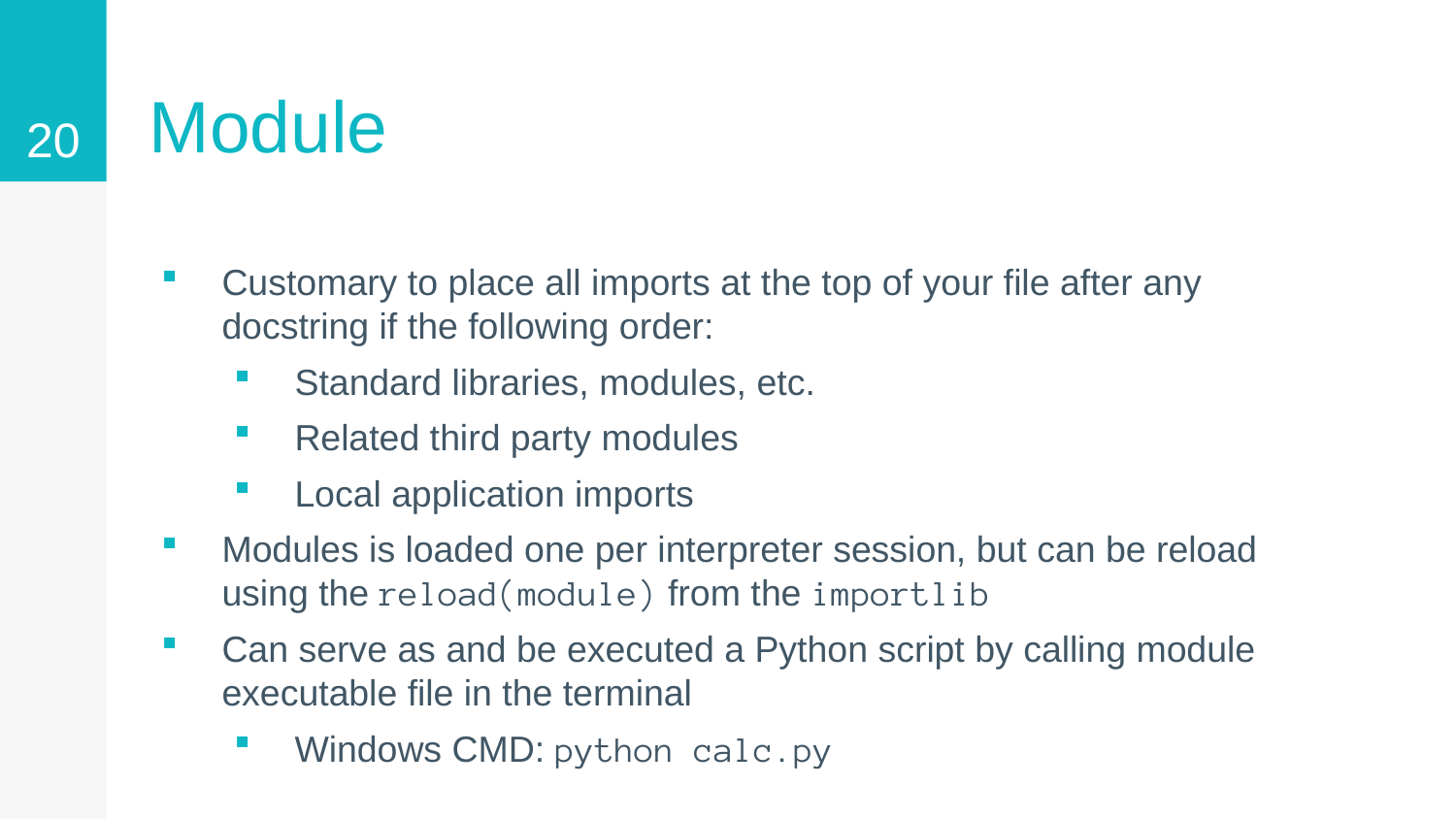

20
# Module
Customary to place all imports at the top of your file after any docstring if the following order:
Standard libraries, modules, etc.
Related third party modules
Local application imports
Modules is loaded one per interpreter session, but can be reload using the reload(module) from the importlib
Can serve as and be executed a Python script by calling module executable file in the terminal
Windows CMD: python calc.py